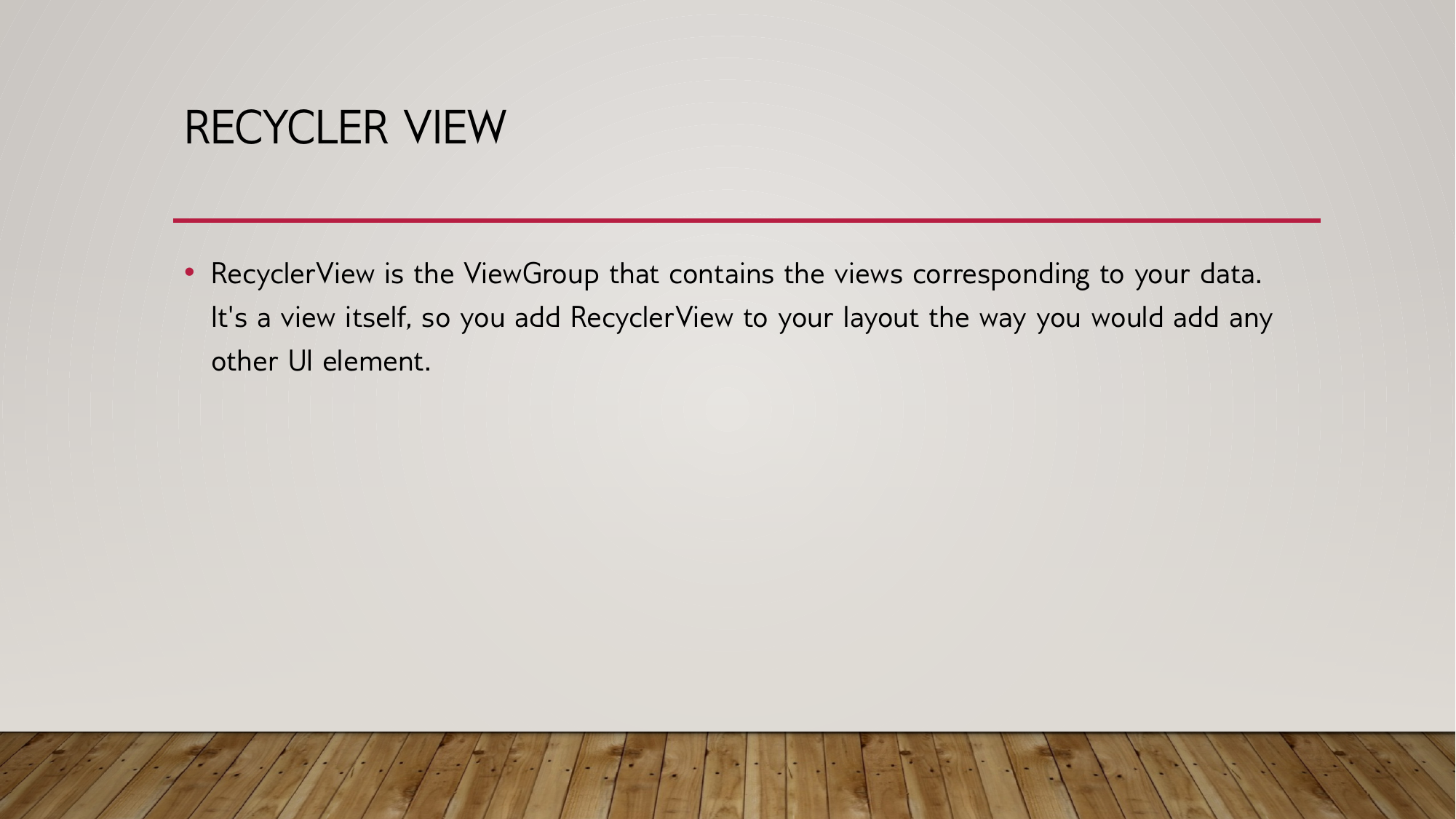

# Recycler view
RecyclerView is the ViewGroup that contains the views corresponding to your data. It's a view itself, so you add RecyclerView to your layout the way you would add any other UI element.